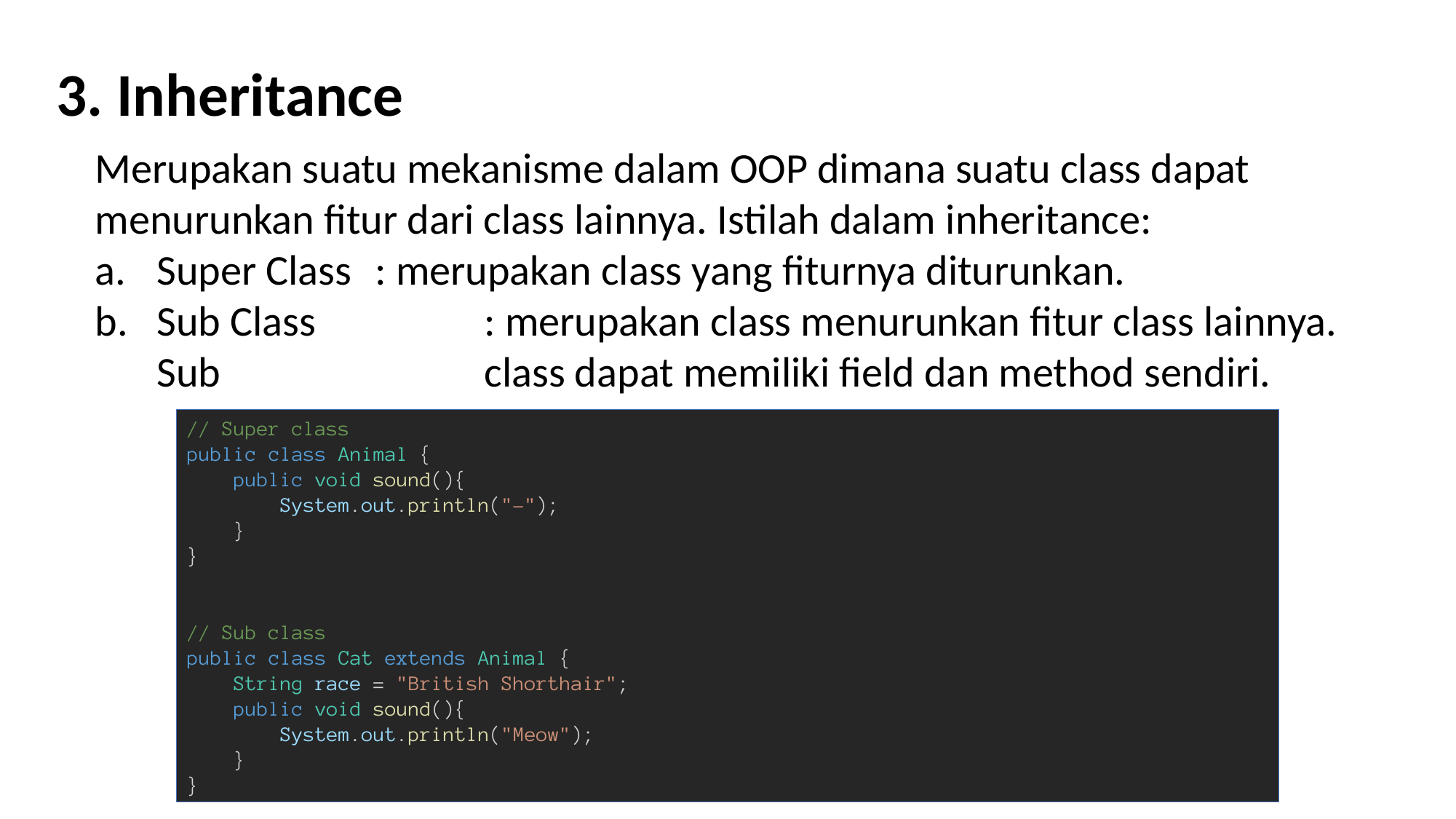

3. Inheritance
Merupakan suatu mekanisme dalam OOP dimana suatu class dapat menurunkan fitur dari class lainnya. Istilah dalam inheritance:
Super Class	: merupakan class yang fiturnya diturunkan.
Sub Class		: merupakan class menurunkan fitur class lainnya. Sub 			class dapat memiliki field dan method sendiri.
// Super class
public class Animal {
    public void sound(){
        System.out.println("-");
    }
}
// Sub class
public class Cat extends Animal {
    String race = "British Shorthair";
    public void sound(){
        System.out.println("Meow");
    }
}